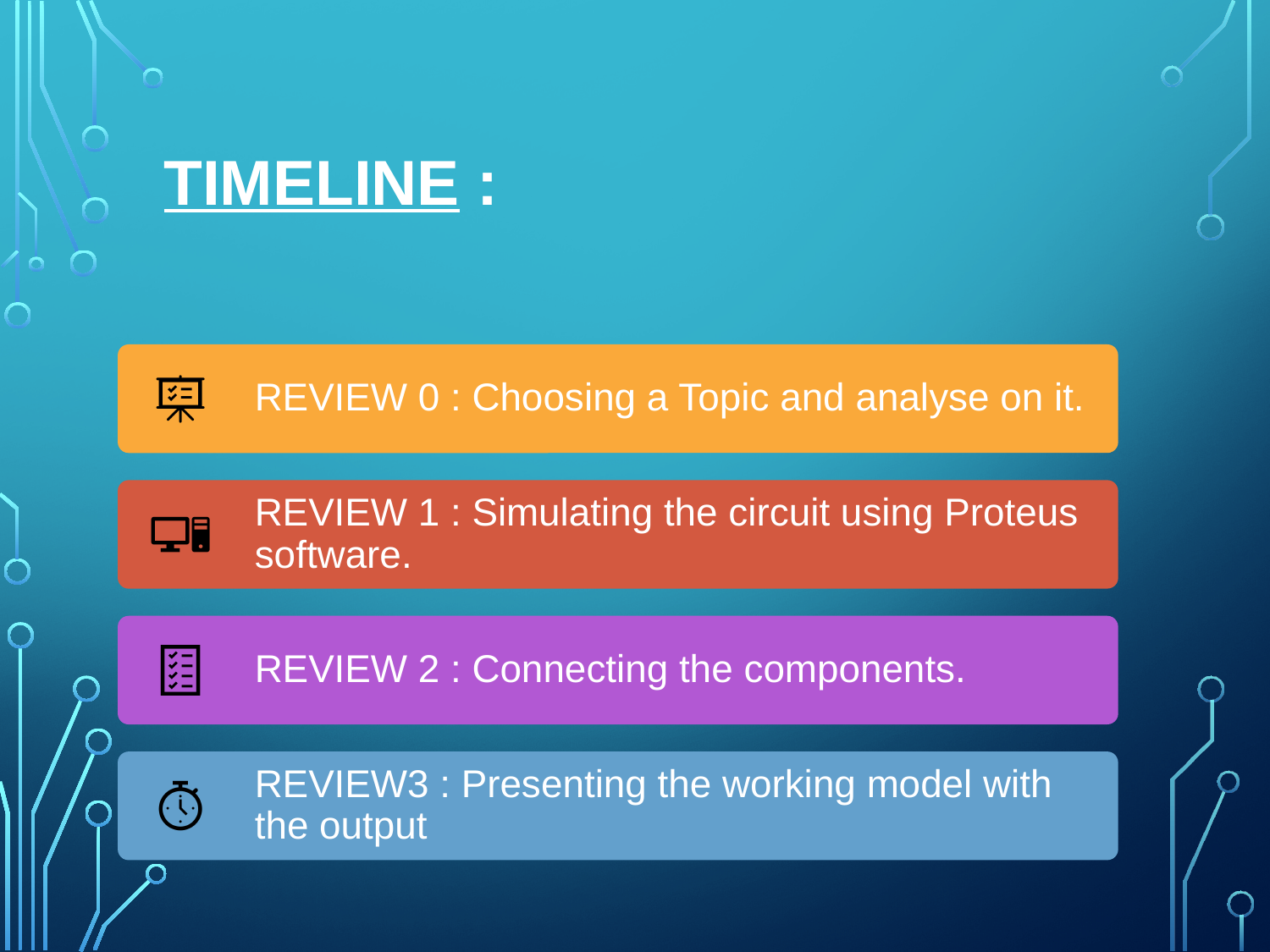

# TIMELINE :
REVIEW 0 : Choosing a Topic and analyse on it.
REVIEW 1 : Simulating the circuit using Proteus software.
REVIEW 2 : Connecting the components.
REVIEW3 : Presenting the working model with the output